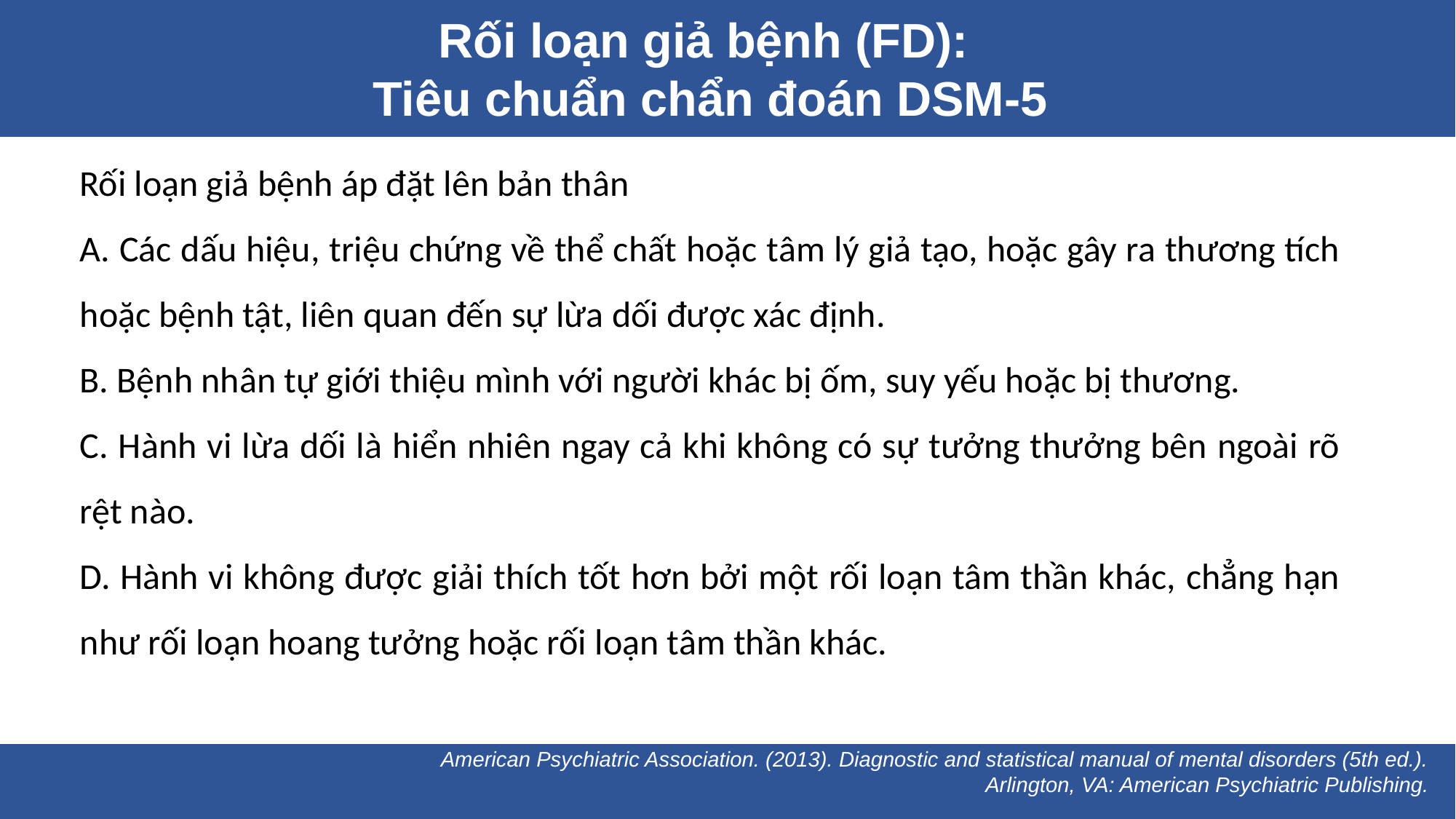

Rối loạn giả bệnh (FD):
Tiêu chuẩn chẩn đoán DSM-5
Rối loạn giả bệnh áp đặt lên bản thân
A. Các dấu hiệu, triệu chứng về thể chất hoặc tâm lý giả tạo, hoặc gây ra thương tích hoặc bệnh tật, liên quan đến sự lừa dối được xác định.
B. Bệnh nhân tự giới thiệu mình với người khác bị ốm, suy yếu hoặc bị thương.
C. Hành vi lừa dối là hiển nhiên ngay cả khi không có sự tưởng thưởng bên ngoài rõ rệt nào.
D. Hành vi không được giải thích tốt hơn bởi một rối loạn tâm thần khác, chẳng hạn như rối loạn hoang tưởng hoặc rối loạn tâm thần khác.
American Psychiatric Association. (2013). Diagnostic and statistical manual of mental disorders (5th ed.). Arlington, VA: American Psychiatric Publishing.